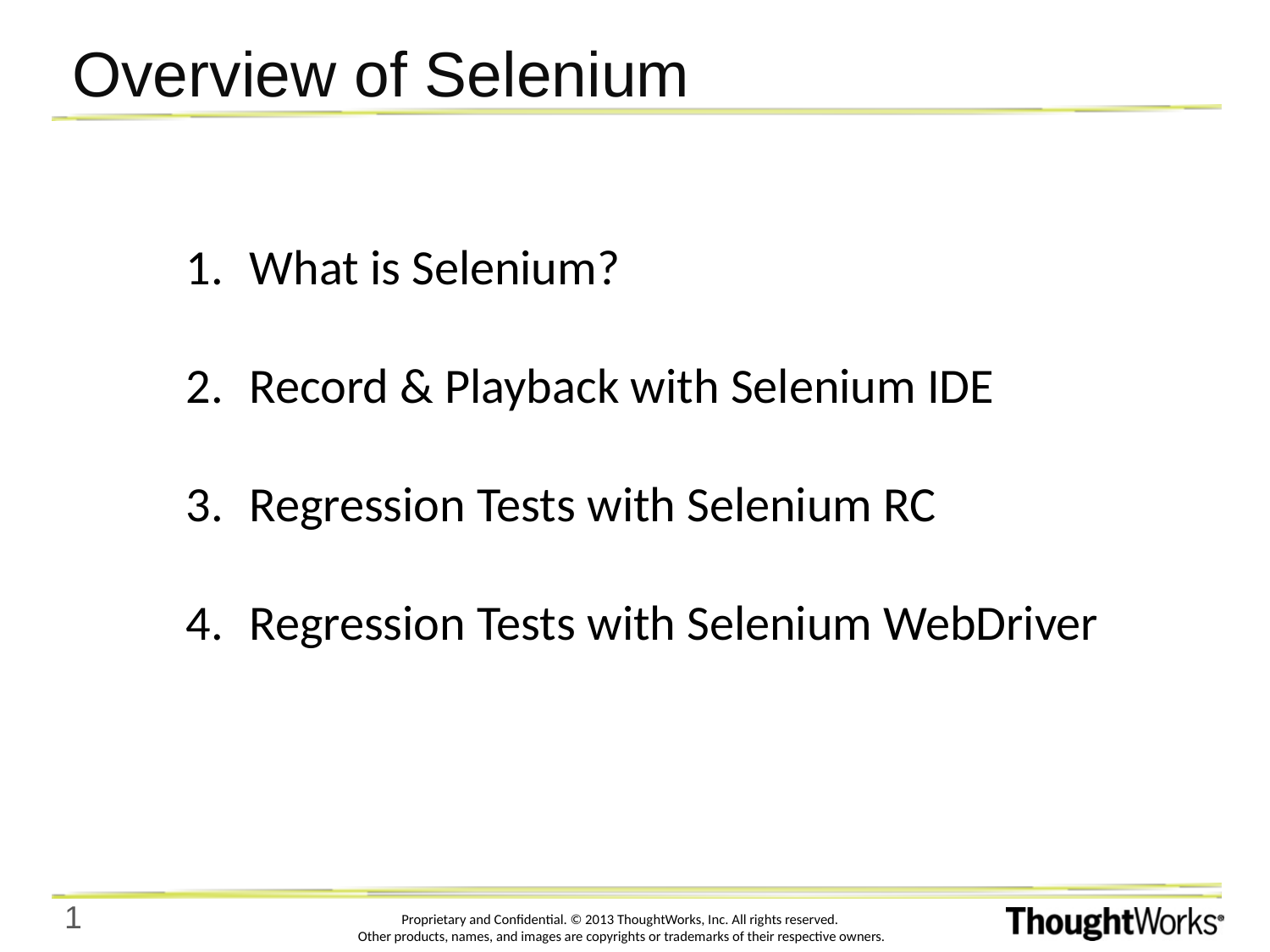

Overview of Selenium
What is Selenium?

Record & Playback with Selenium IDE

Regression Tests with Selenium RC

Regression Tests with Selenium WebDriver